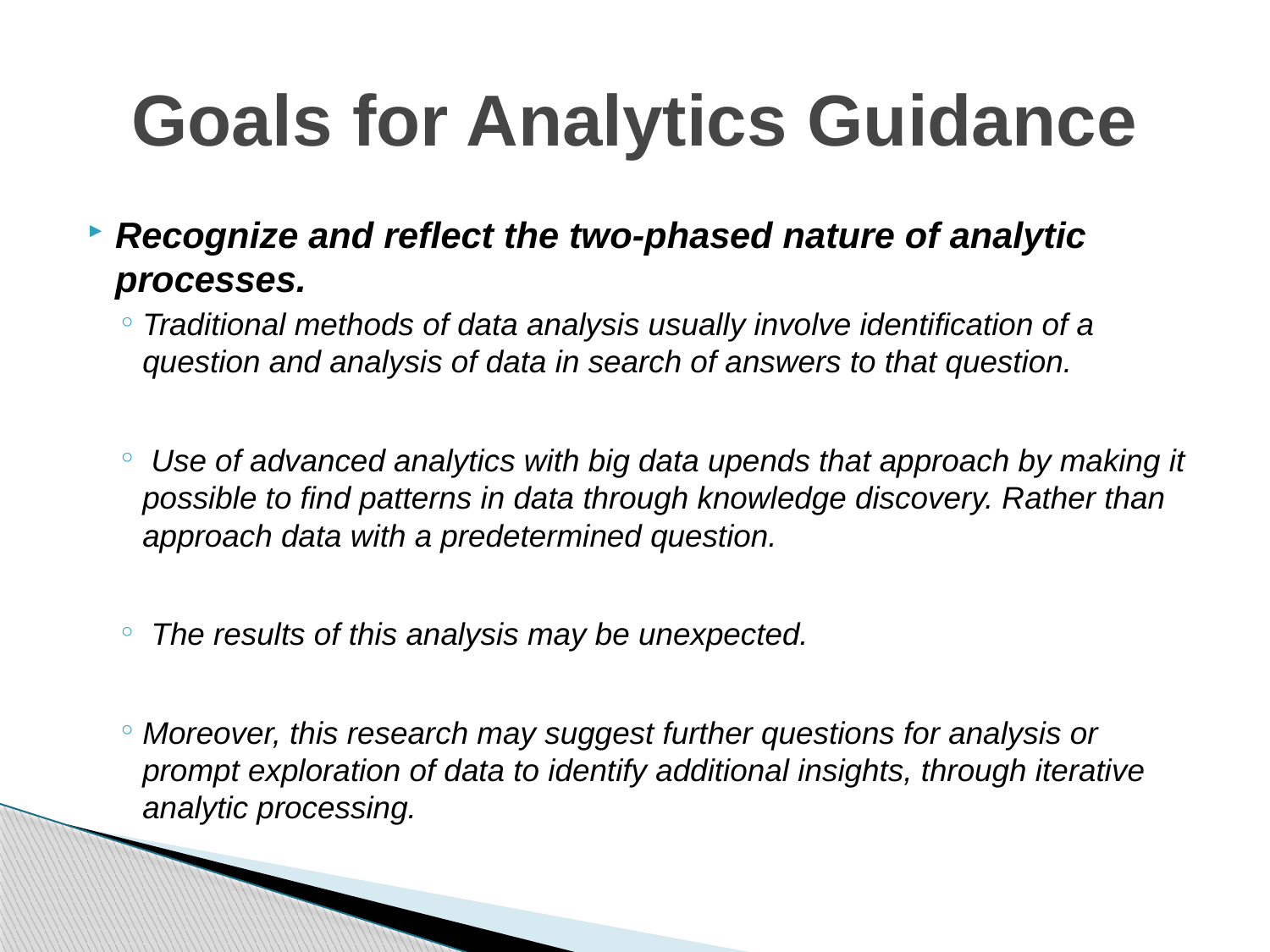

# Goals for Analytics Guidance
Recognize and reflect the two-phased nature of analytic processes.
Traditional methods of data analysis usually involve identification of a question and analysis of data in search of answers to that question.

 Use of advanced analytics with big data upends that approach by making it possible to find patterns in data through knowledge discovery. Rather than approach data with a predetermined question.

 The results of this analysis may be unexpected.

Moreover, this research may suggest further questions for analysis or prompt exploration of data to identify additional insights, through iterative analytic processing.